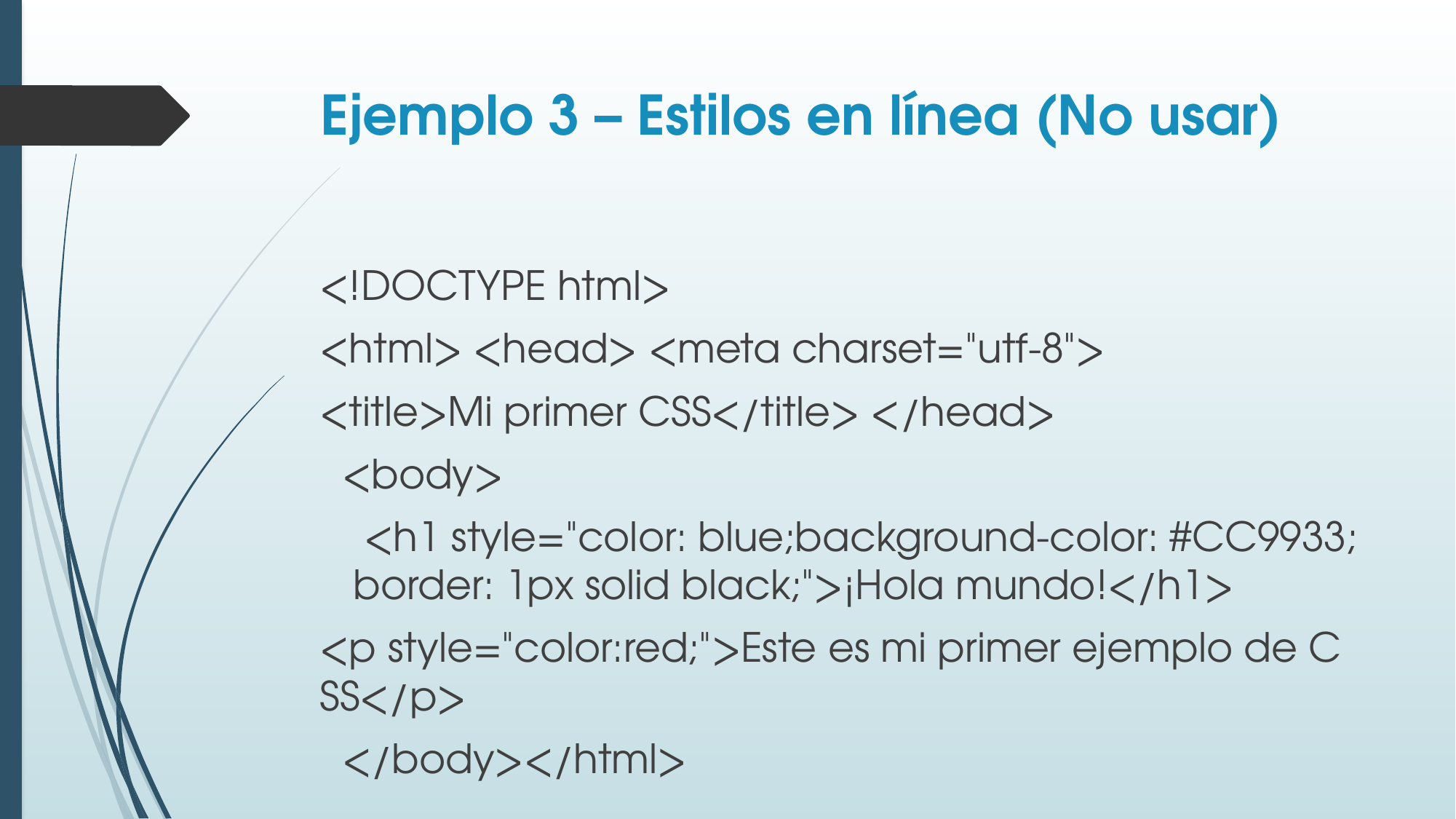

# Ejemplo 3 – Estilos en línea (No usar)
<!DOCTYPE html>
<html> <head> <meta charset="utf-8">
<title>Mi primer CSS</title> </head>
  <body>
    <h1 style="color: blue;background-color: #CC9933;    border: 1px solid black;">¡Hola mundo!</h1>
<p style="color:red;">Este es mi primer ejemplo de CSS</p>
  </body></html>